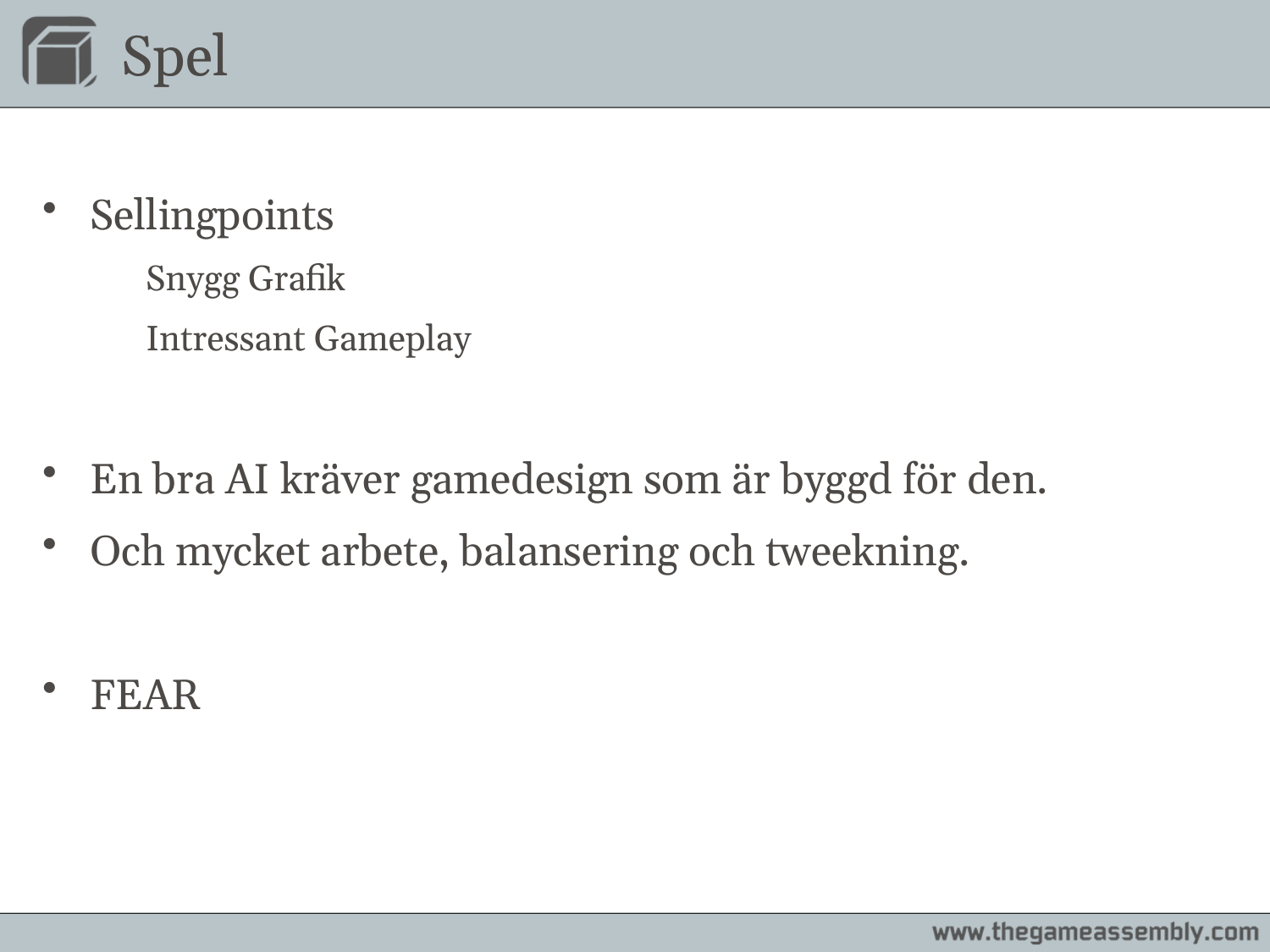

# Spel

Sellingpoints
	Snygg Grafik
	Intressant Gameplay

En bra AI kräver gamedesign som är byggd för den.
Och mycket arbete, balansering och tweekning.

FEAR